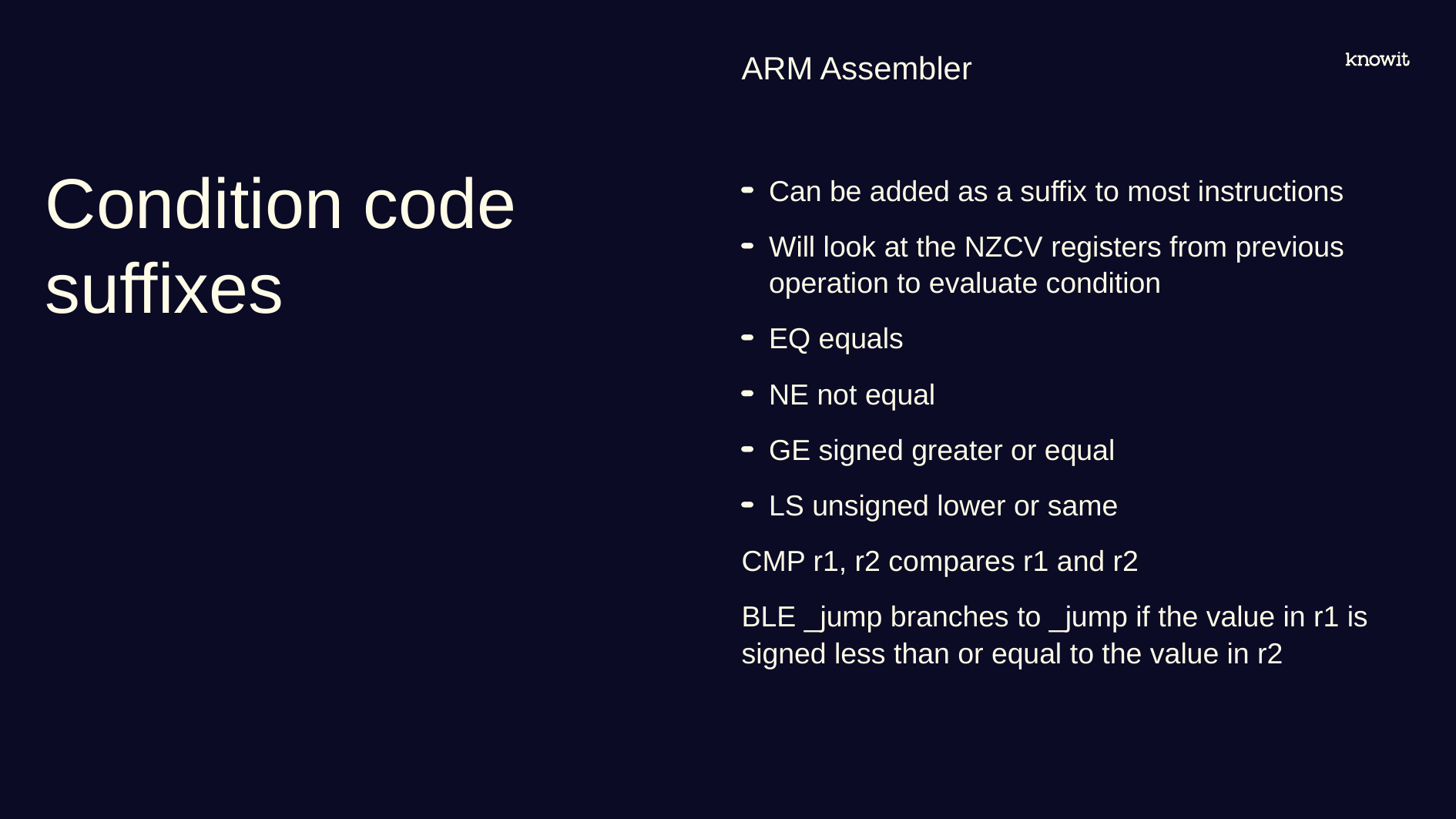

ARM Assembler
# Condition code suffixes
Can be added as a suffix to most instructions
Will look at the NZCV registers from previous operation to evaluate condition
EQ equals
NE not equal
GE signed greater or equal
LS unsigned lower or same
CMP r1, r2 compares r1 and r2
BLE _jump branches to _jump if the value in r1 is signed less than or equal to the value in r2